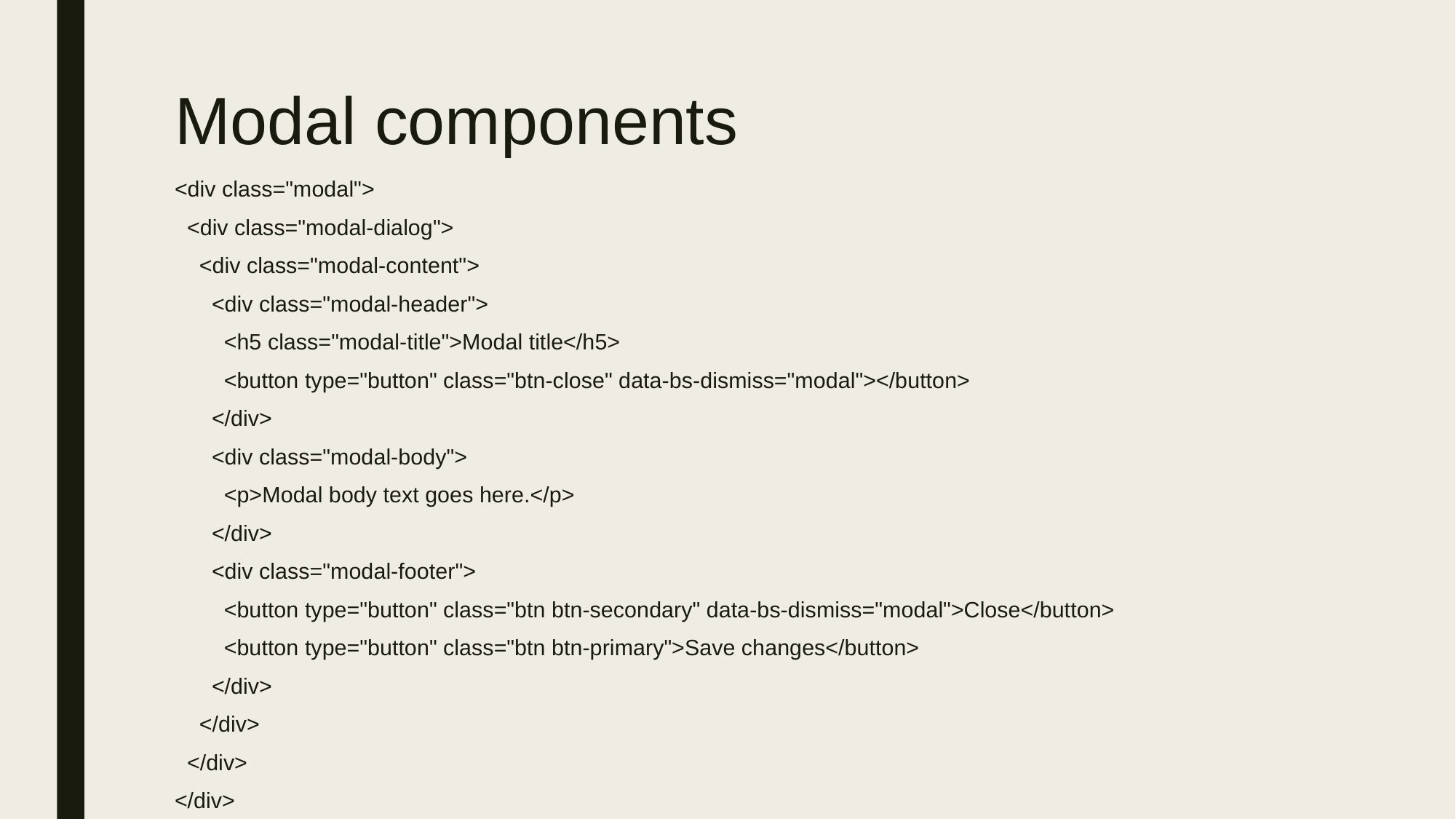

# Modal components
<div class="modal">
  <div class="modal-dialog">
    <div class="modal-content">
      <div class="modal-header">
        <h5 class="modal-title">Modal title</h5>
        <button type="button" class="btn-close" data-bs-dismiss="modal"></button>
      </div>
      <div class="modal-body">
        <p>Modal body text goes here.</p>
      </div>
      <div class="modal-footer">
        <button type="button" class="btn btn-secondary" data-bs-dismiss="modal">Close</button>
        <button type="button" class="btn btn-primary">Save changes</button>
      </div>
    </div>
  </div>
</div>